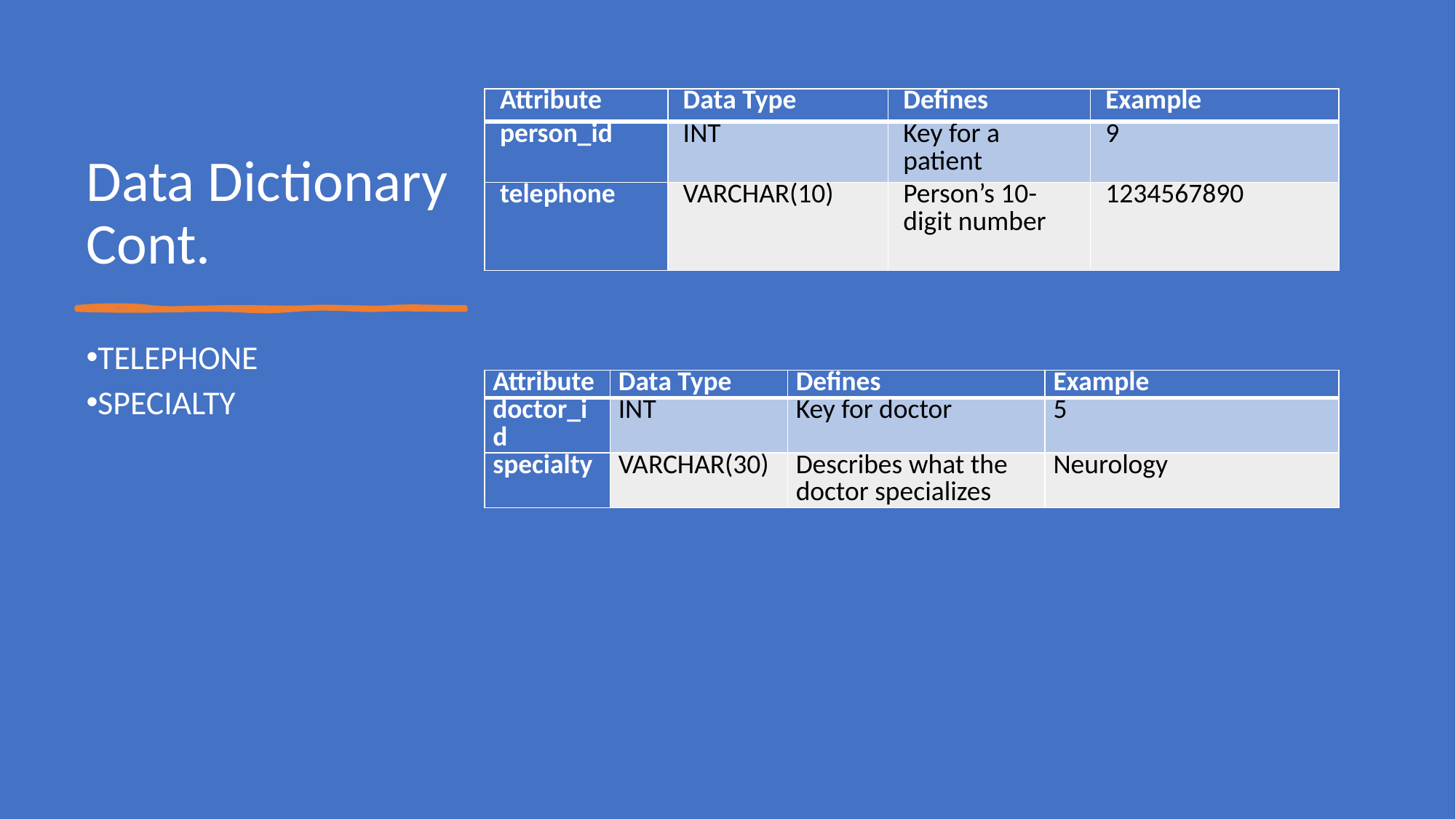

# Data Dictionary Cont.
| Attribute | Data Type | Defines | Example |
| --- | --- | --- | --- |
| person\_id | INT | Key for a patient | 9 |
| telephone | VARCHAR(10) | Person’s 10-digit number | 1234567890 |

TELEPHONE
SPECIALTY
| Attribute | Data Type | Defines | Example |
| --- | --- | --- | --- |
| doctor\_id | INT | Key for doctor | 5 |
| specialty | VARCHAR(30) | Describes what the doctor specializes | Neurology |